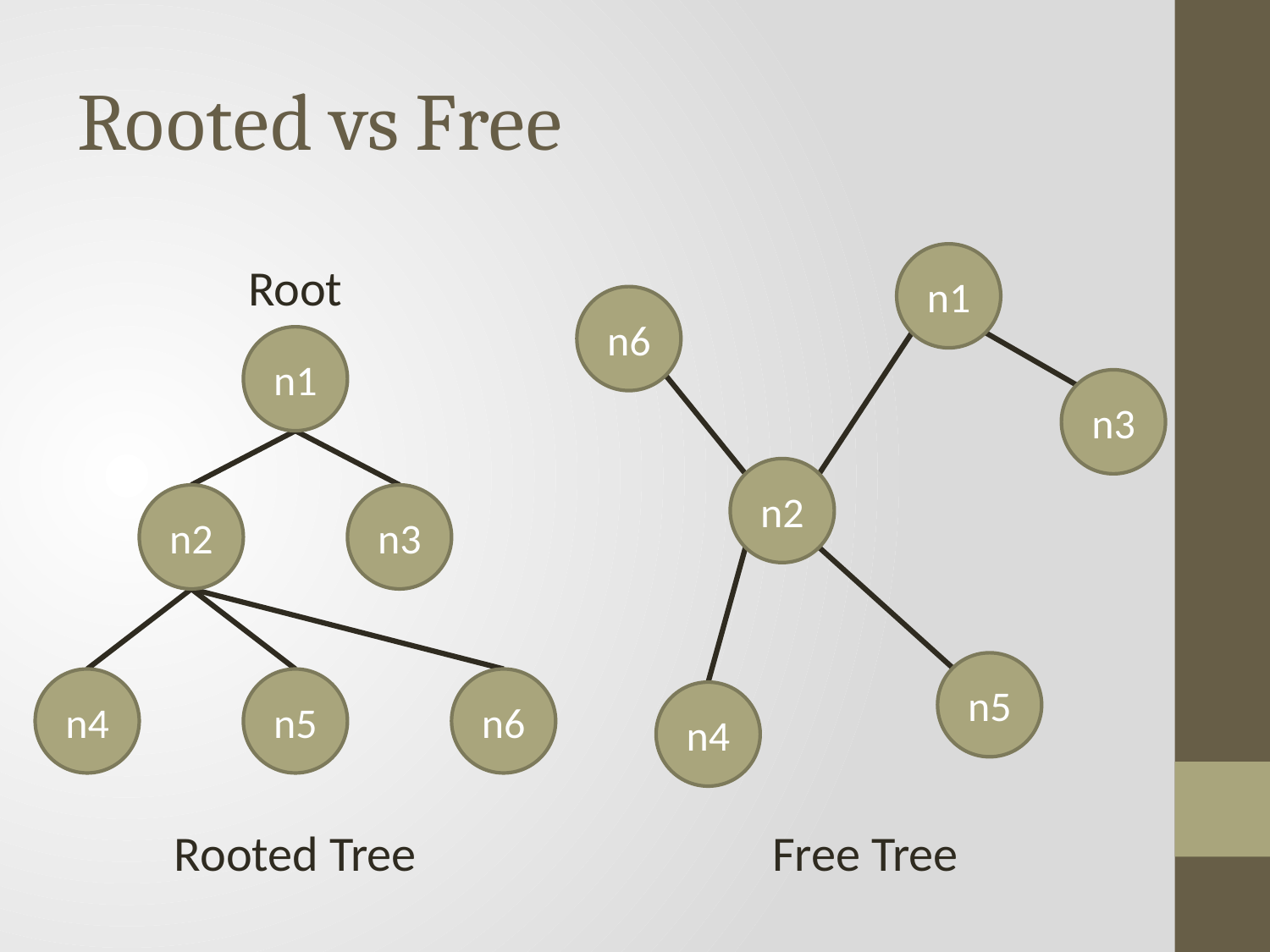

# Rooted vs Free
n1
Root
n6
n1
n3
n2
n2
n3
n5
n4
n5
n6
n4
Rooted Tree
Free Tree